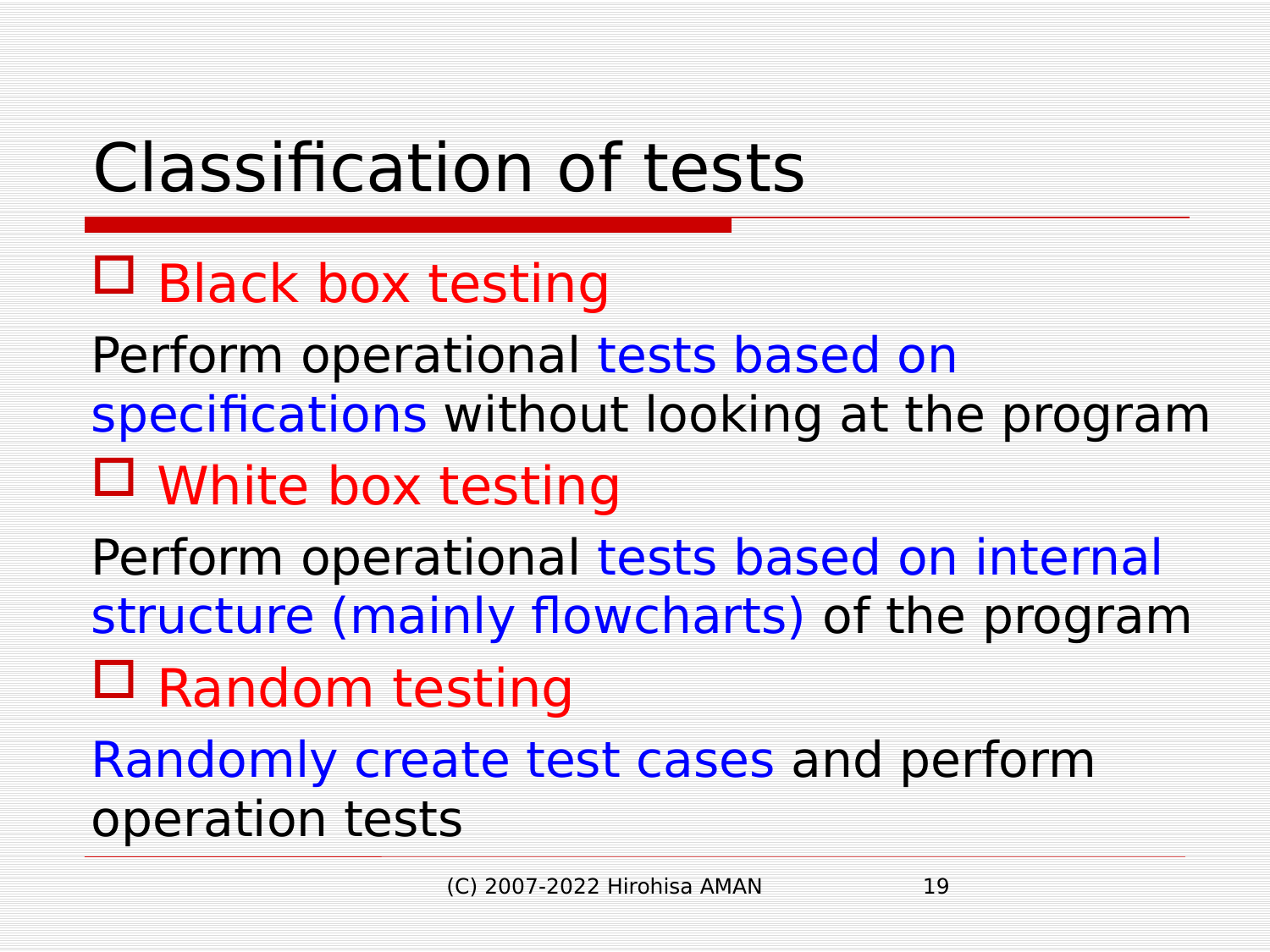

# Classification of tests
Black box testing
Perform operational tests based on specifications without looking at the program
White box testing
Perform operational tests based on internal structure (mainly flowcharts) of the program
Random testing
Randomly create test cases and perform operation tests
(C) 2007-2022 Hirohisa AMAN
19